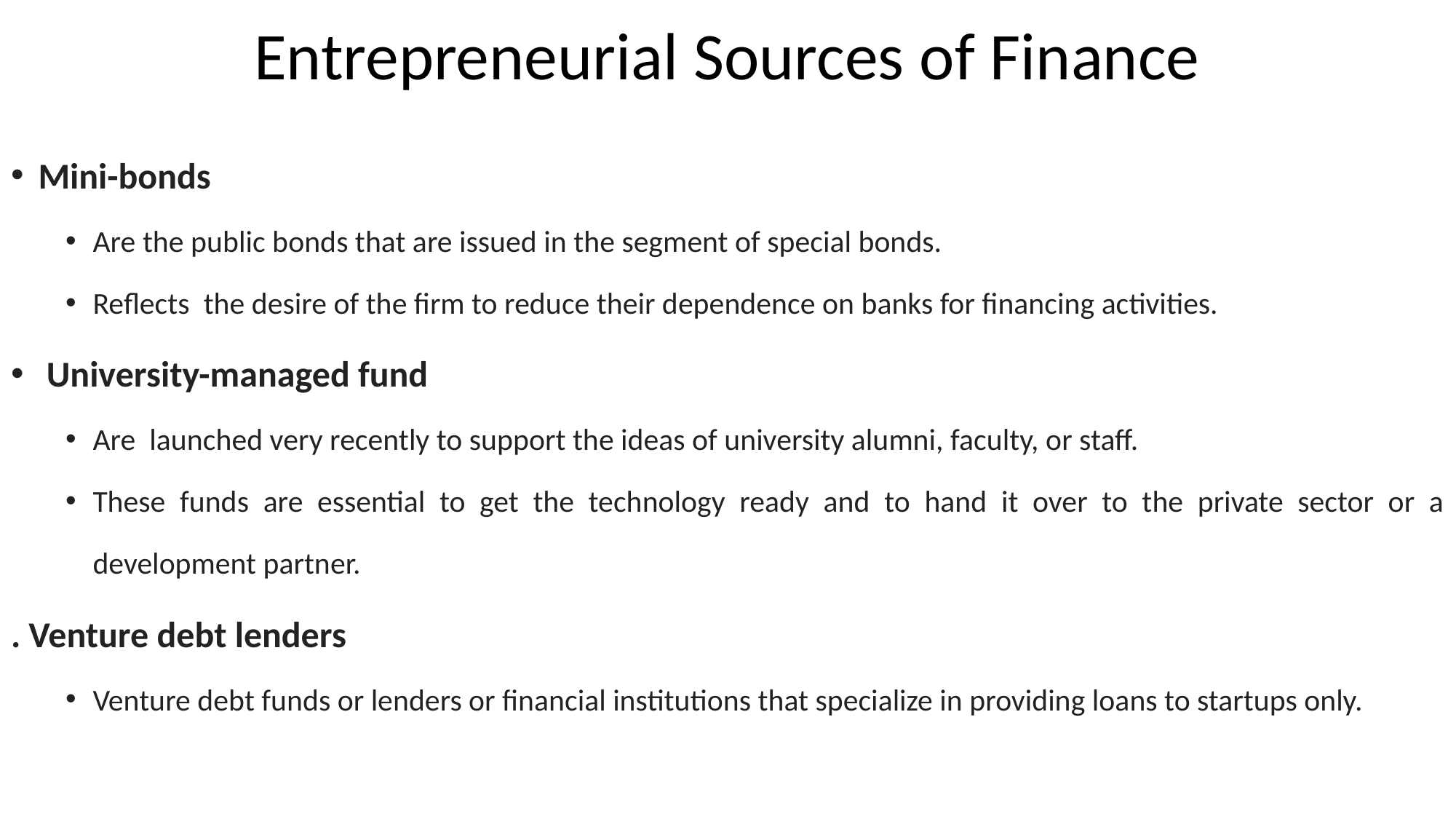

# Entrepreneurial Sources of Finance
Mini-bonds
Are the public bonds that are issued in the segment of special bonds.
Reflects  the desire of the firm to reduce their dependence on banks for financing activities.
 University-managed fund
Are  launched very recently to support the ideas of university alumni, faculty, or staff.
These funds are essential to get the technology ready and to hand it over to the private sector or a development partner.
. Venture debt lenders
Venture debt funds or lenders or financial institutions that specialize in providing loans to startups only.